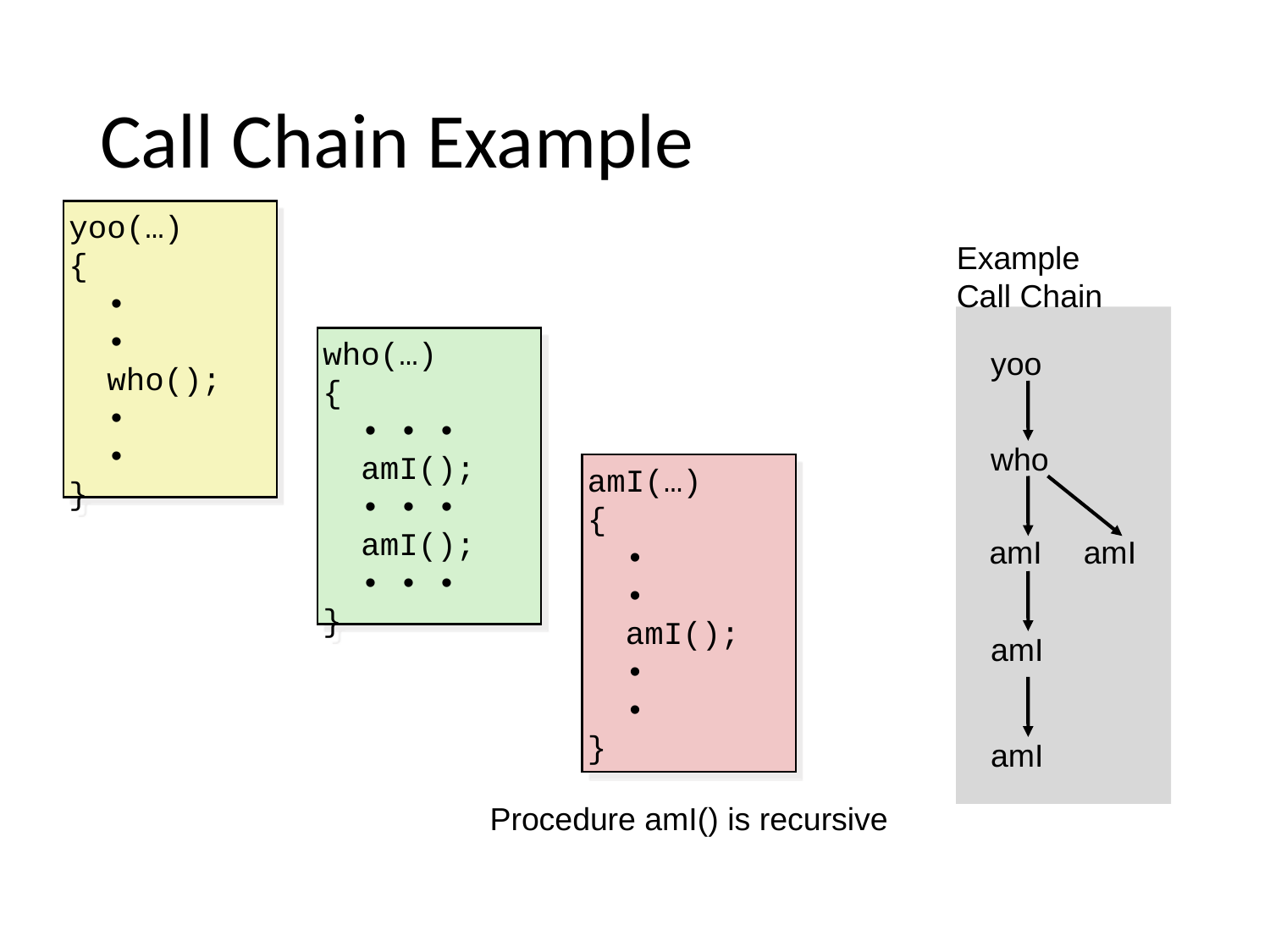

# Call Chain Example
yoo(…)
{
  •
  •
  who();
  •
  •
}
Example
Call Chain

who(…)
{
  • • •
  amI();
  • • •
  amI();
  • • •
}
yoo

who
amI(…)
{
  •
  •
  amI();
  •
  •
}

amI
amI

amI

amI
Procedure amI() is recursive